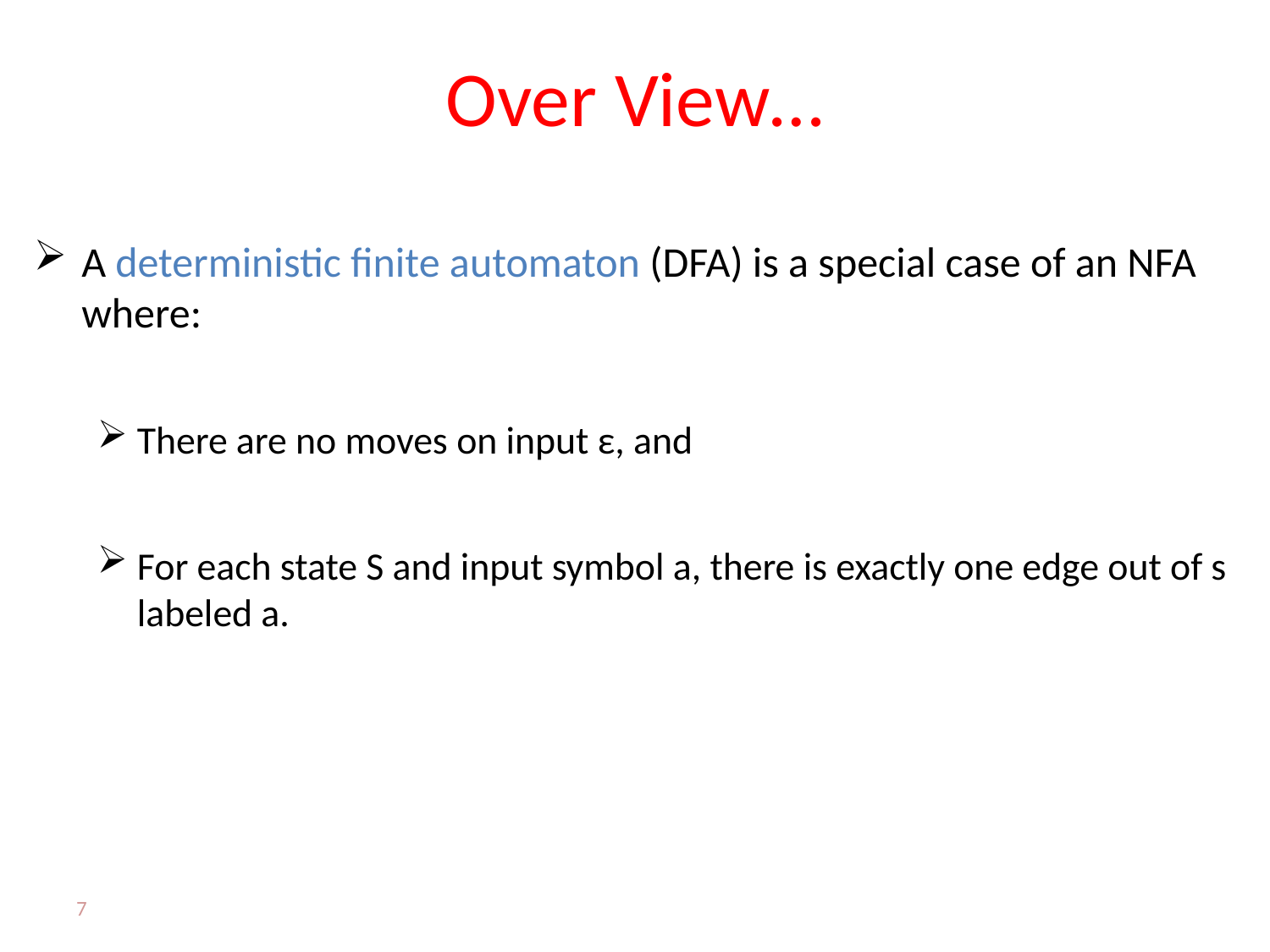

# Over View…

A deterministic finite automaton (DFA) is a special case of an NFA where:

There are no moves on input ε, and

For each state S and input symbol a, there is exactly one edge out of s labeled a.

7